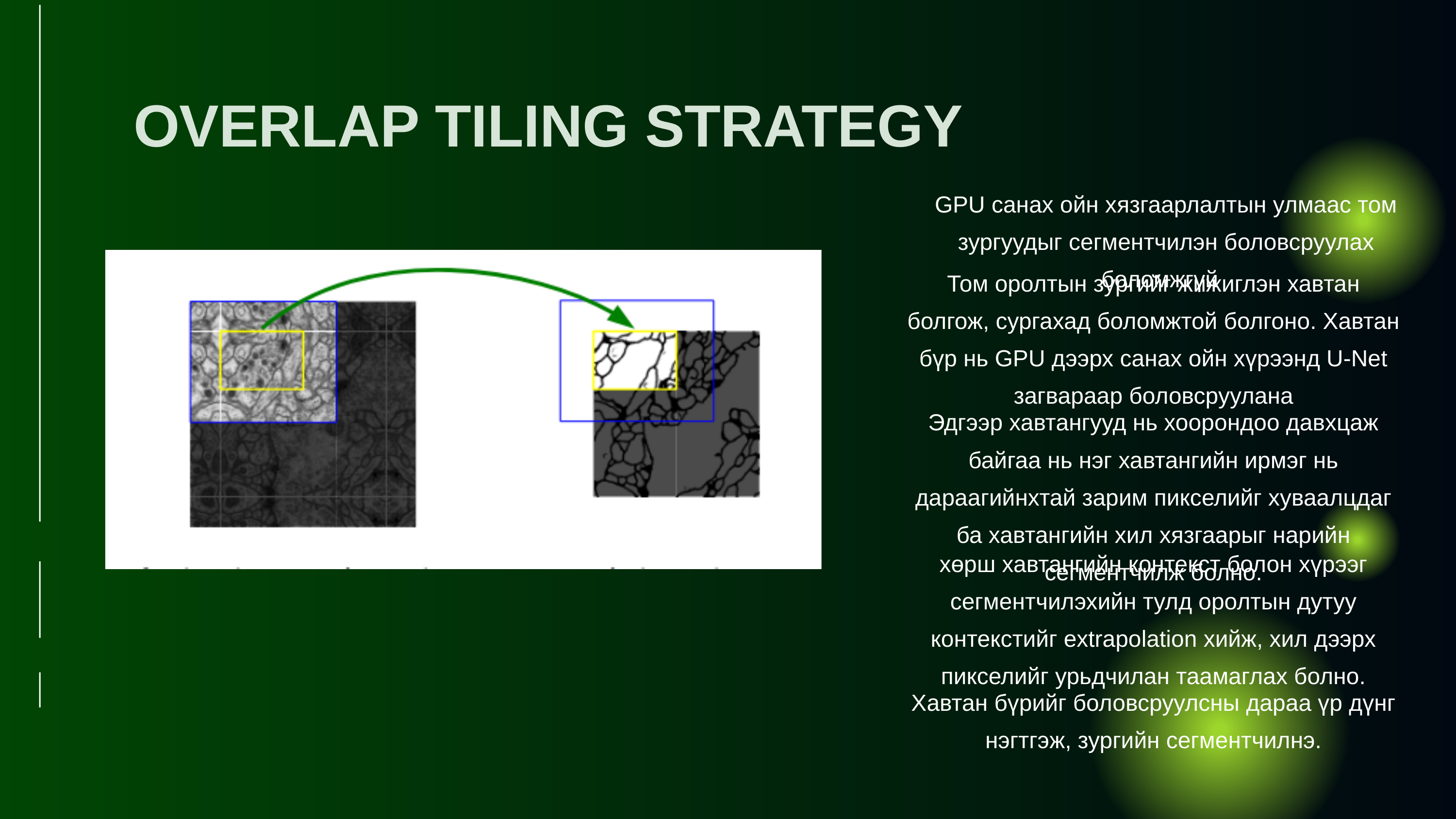

OVERLAP TILING STRATEGY

GPU санах ойн хязгаарлалтын улмаас том зургуудыг сегментчилэн боловсруулах боломжгүй

Том оролтын зургийг жижиглэн хавтан болгож, сургахад боломжтой болгоно. Хавтан бүр нь GPU дээрх санах ойн хүрээнд U-Net загвараар боловсруулана
Эдгээр хавтангууд нь хоорондоо давхцаж байгаа нь нэг хавтангийн ирмэг нь дараагийнхтай зарим пикселийг хуваалцдаг ба хавтангийн хил хязгаарыг нарийн сегментчилж болно.

хөрш хавтангийн контекст болон хүрээг сегментчилэхийн тулд оролтын дутуу контекстийг extrapolation хийж, хил дээрх пикселийг урьдчилан таамаглах болно.

Хавтан бүрийг боловсруулсны дараа үр дүнг нэгтгэж, зургийн сегментчилнэ.